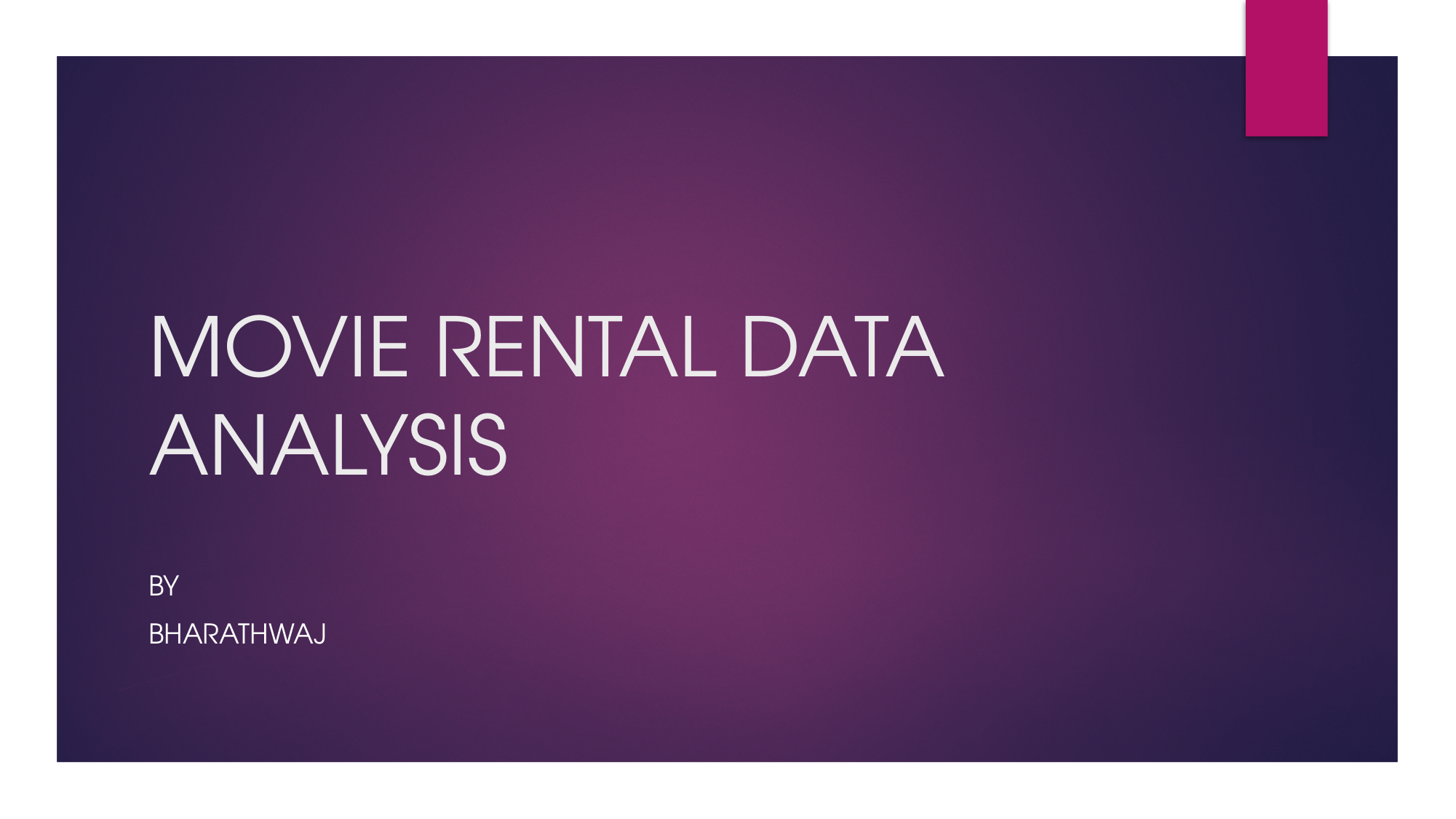

# MOVIE RENTAL DATA ANALYSIS
BY
BHARATHWAJ